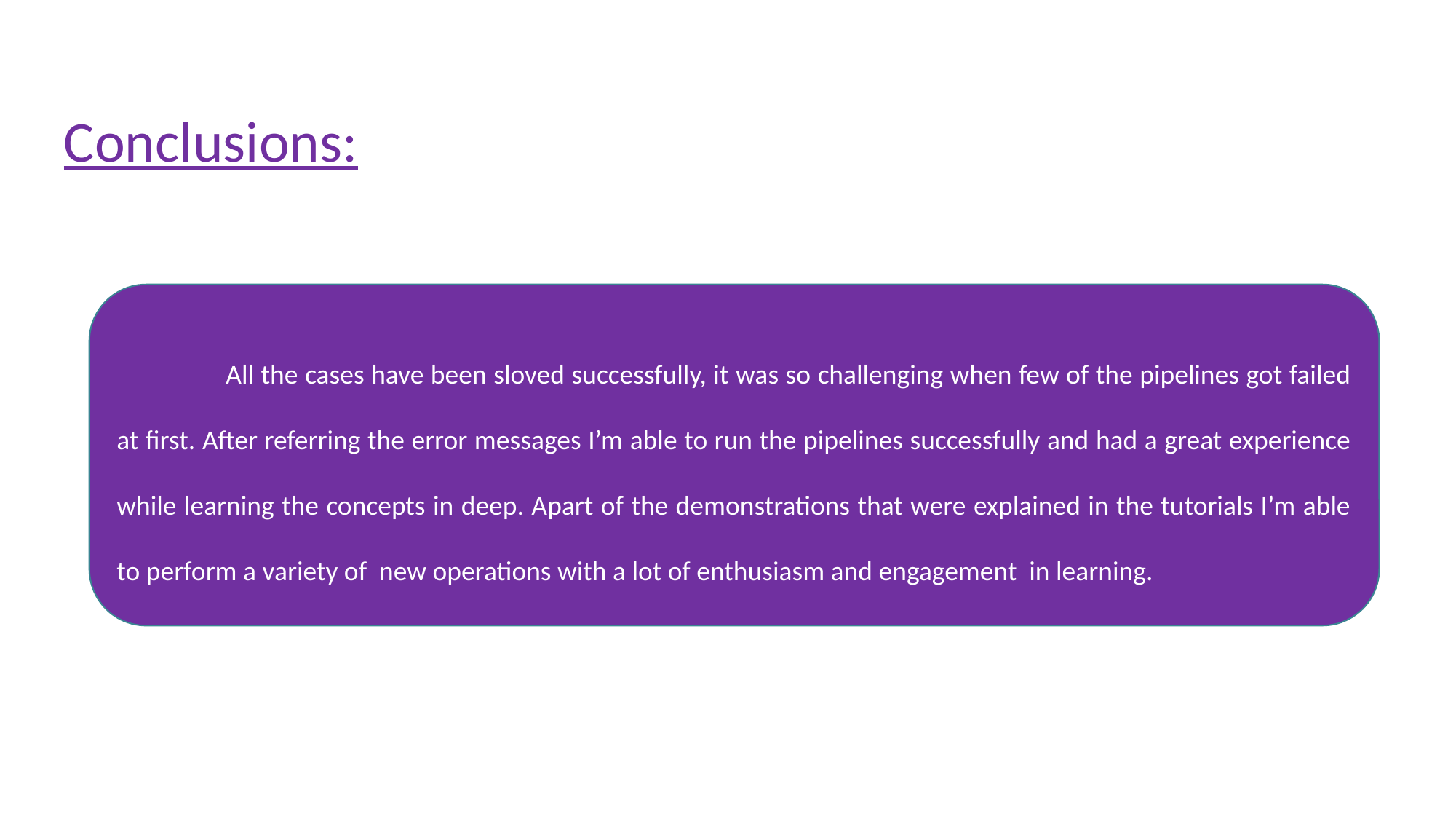

Conclusions:
	All the cases have been sloved successfully, it was so challenging when few of the pipelines got failed at first. After referring the error messages I’m able to run the pipelines successfully and had a great experience while learning the concepts in deep. Apart of the demonstrations that were explained in the tutorials I’m able to perform a variety of  new operations with a lot of enthusiasm and engagement  in learning.